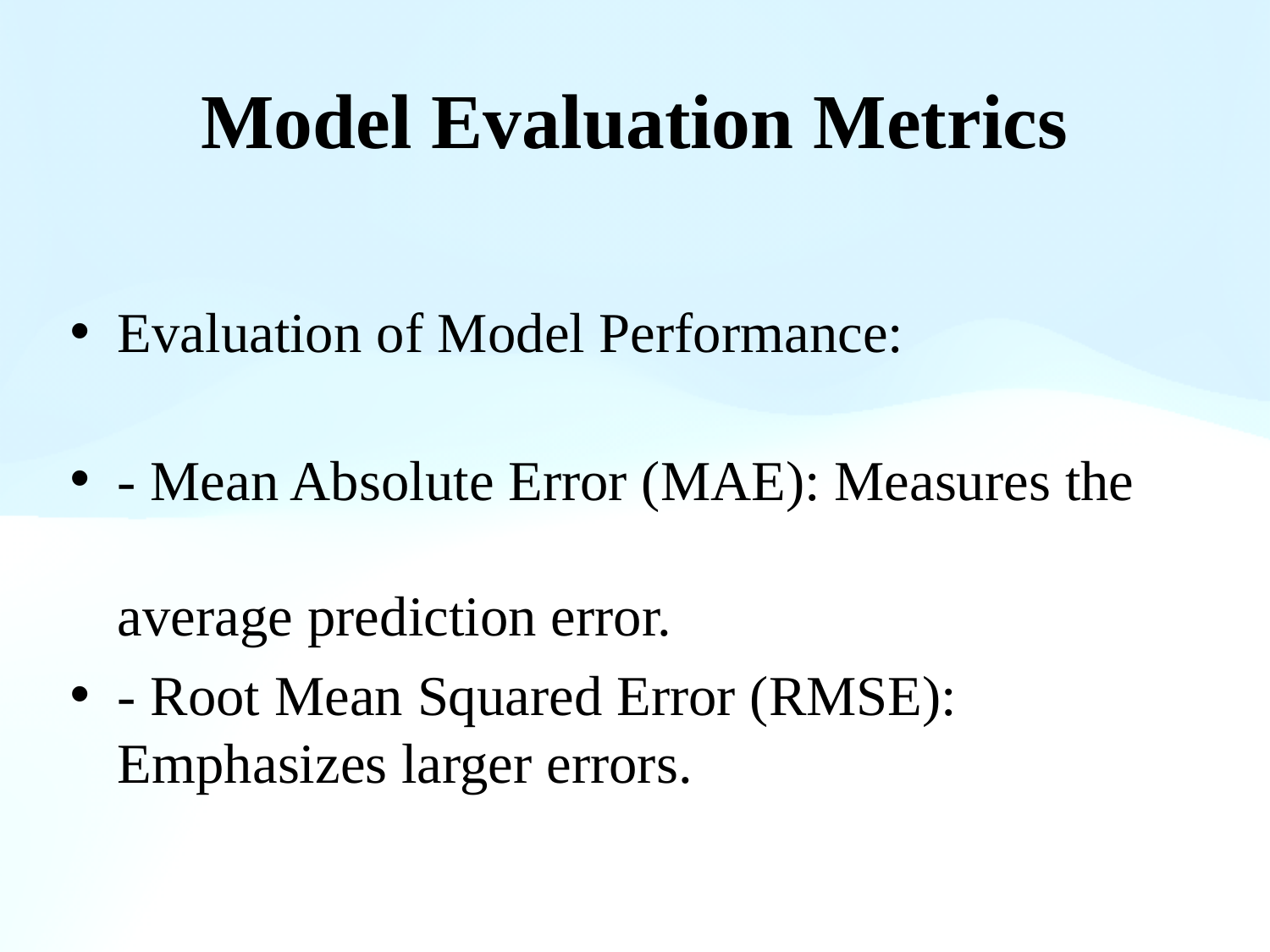

# Model Evaluation Metrics
Evaluation of Model Performance:
- Mean Absolute Error (MAE): Measures the average prediction error.
- Root Mean Squared Error (RMSE): Emphasizes larger errors.